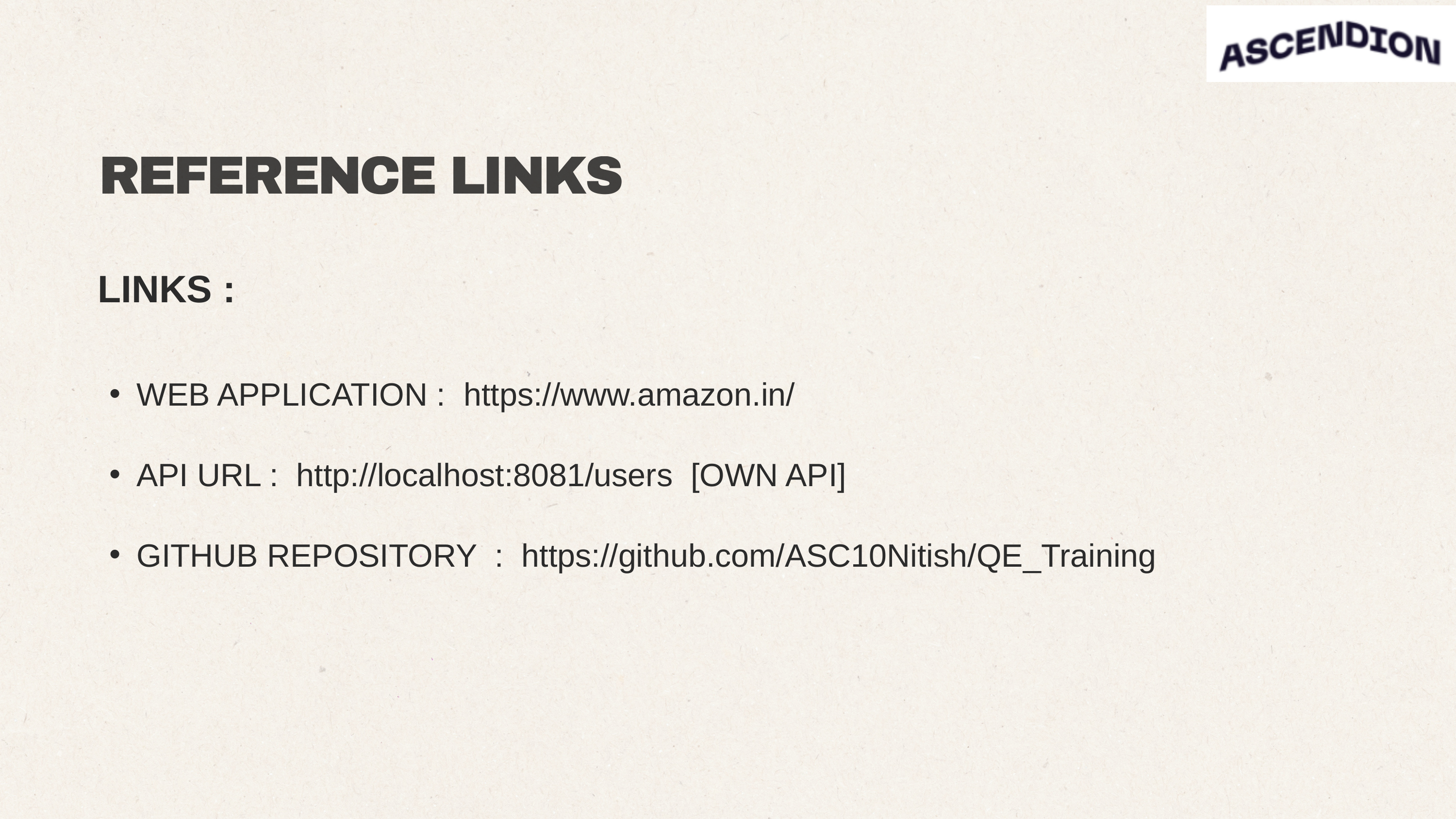

REFERENCE LINKS
LINKS :
WEB APPLICATION :  https://www.amazon.in/
API URL :  http://localhost:8081/users  [OWN API]
GITHUB REPOSITORY  :  https://github.com/ASC10Nitish/QE_Training